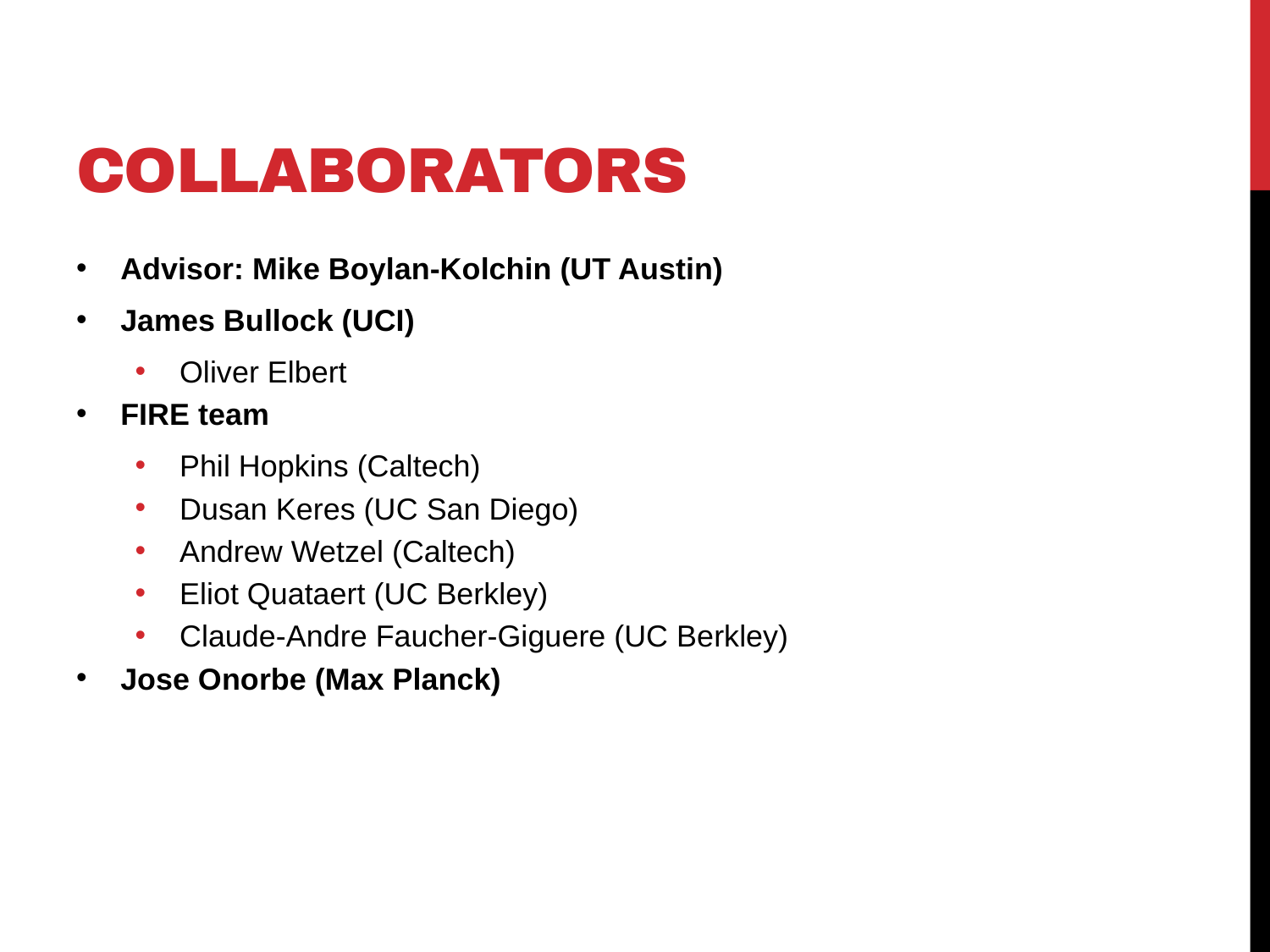

# collaborators
Advisor: Mike Boylan-Kolchin (UT Austin)
James Bullock (UCI)
Oliver Elbert
FIRE team
Phil Hopkins (Caltech)
Dusan Keres (UC San Diego)
Andrew Wetzel (Caltech)
Eliot Quataert (UC Berkley)
Claude-Andre Faucher-Giguere (UC Berkley)
Jose Onorbe (Max Planck)